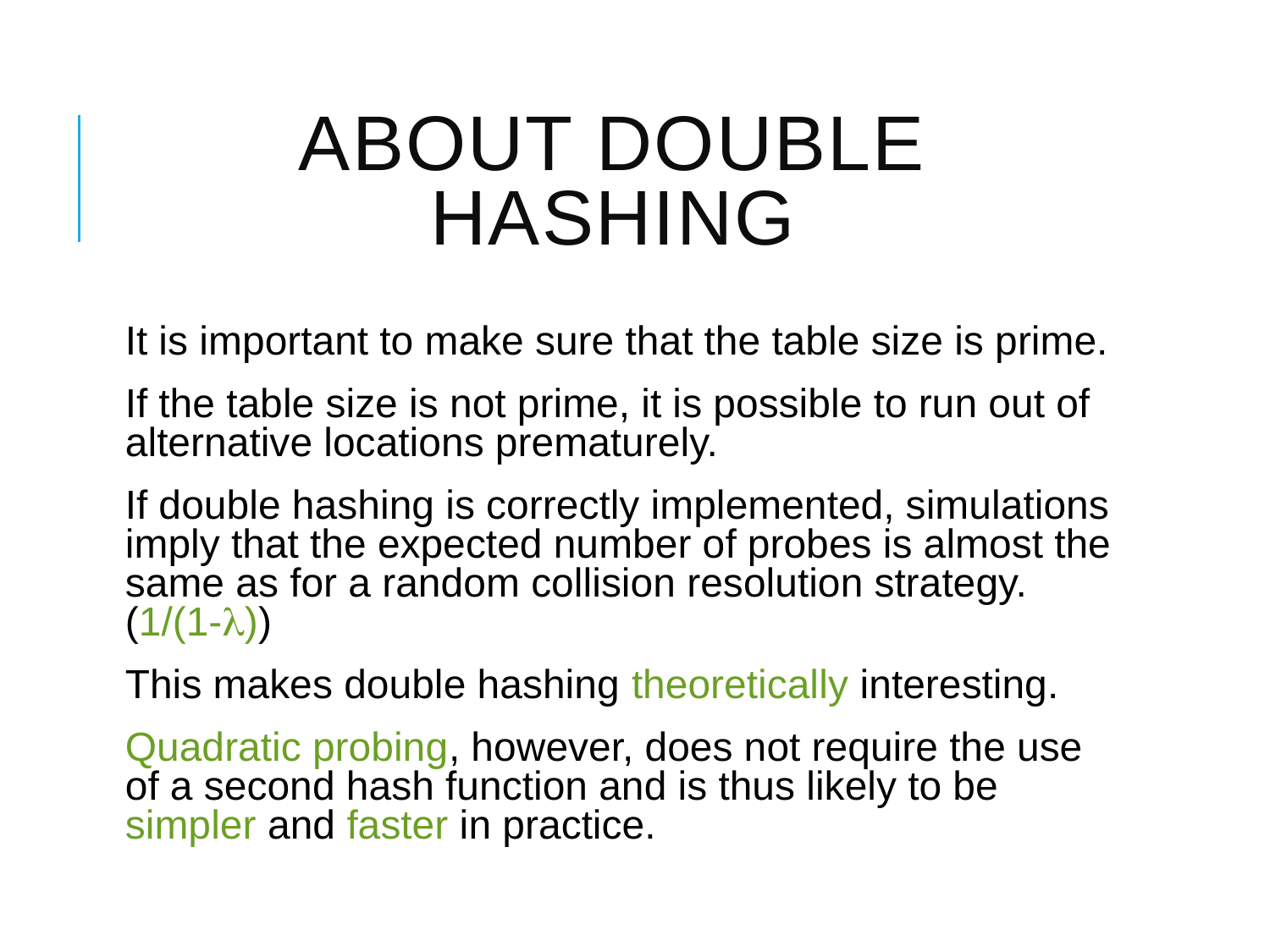

# About Double Hashing
It is important to make sure that the table size is prime.
If the table size is not prime, it is possible to run out of alternative locations prematurely.
If double hashing is correctly implemented, simulations imply that the expected number of probes is almost the same as for a random collision resolution strategy. (1/(1-λ))
This makes double hashing theoretically interesting.
Quadratic probing, however, does not require the use of a second hash function and is thus likely to be simpler and faster in practice.